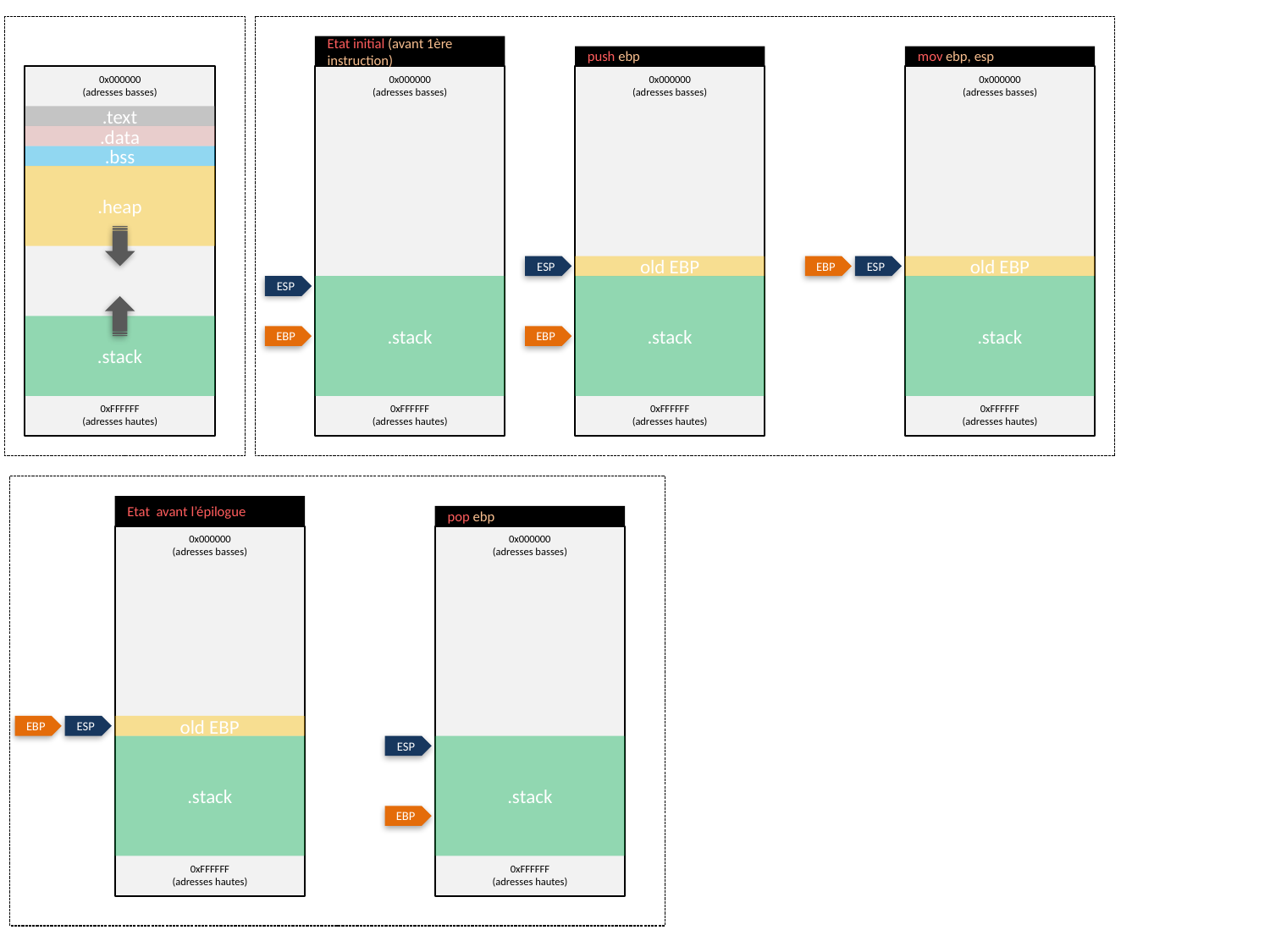

Etat initial (avant 1ère instruction)
push ebp
mov ebp, esp

0x000000
(adresses basses)

0x000000
(adresses basses)

0x000000
(adresses basses)

0x000000
(adresses basses)
.text
.data
.bss
.heap

ESP
old EBP
EBP
ESP
old EBP
ESP
.stack
.stack
.stack

.stack
EBP
EBP
0xFFFFFF
(adresses hautes)
0xFFFFFF
(adresses hautes)
0xFFFFFF
(adresses hautes)
0xFFFFFF
(adresses hautes)

Etat  avant l’épilogue
pop ebp

0x000000
(adresses basses)

0x000000
(adresses basses)
EBP
ESP
old EBP
.stack
ESP
.stack
EBP
0xFFFFFF
(adresses hautes)
0xFFFFFF
(adresses hautes)